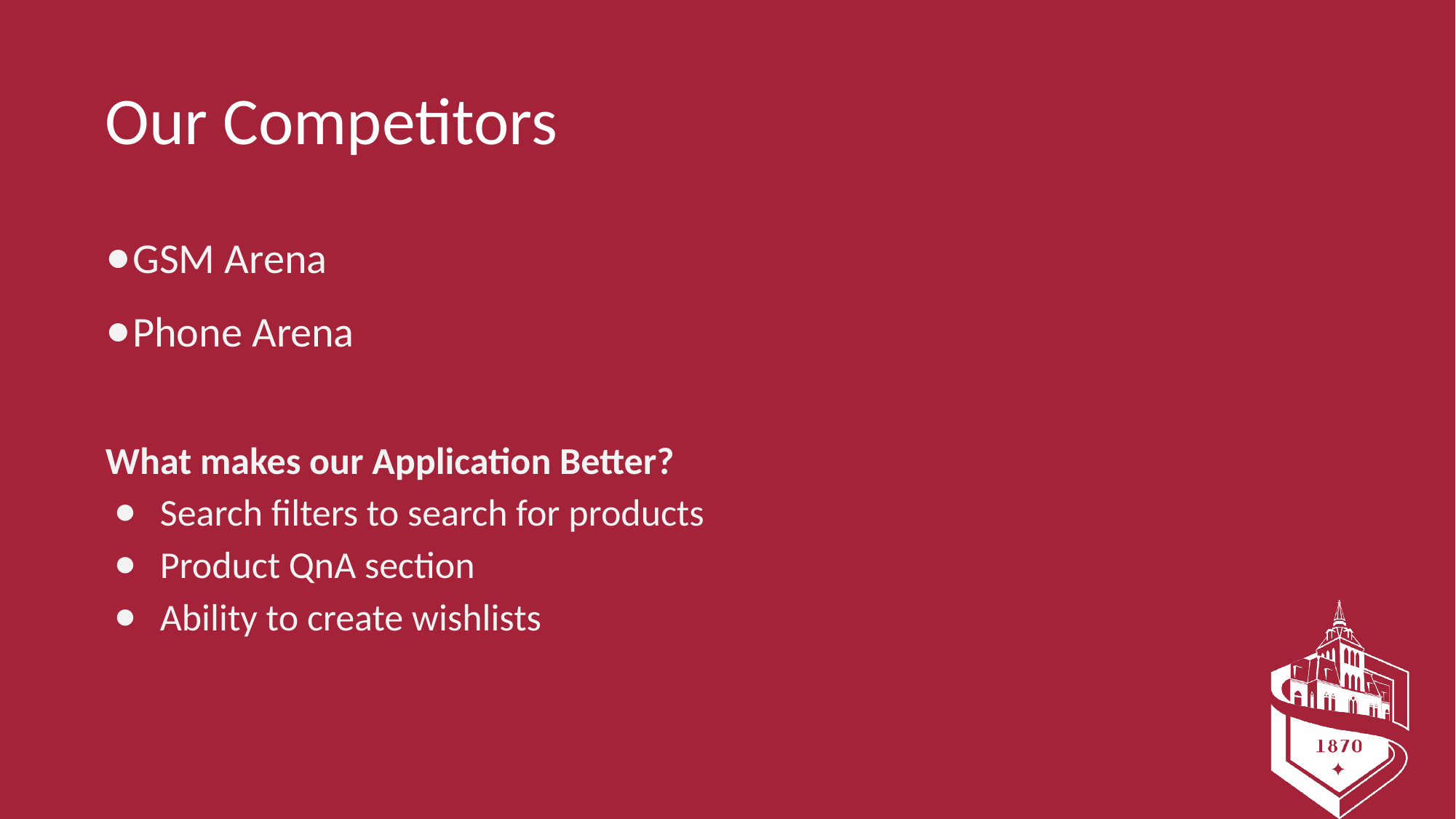

# Our Competitors
GSM Arena
Phone Arena

What makes our Application Better?
Search filters to search for products
Product QnA section
Ability to create wishlists